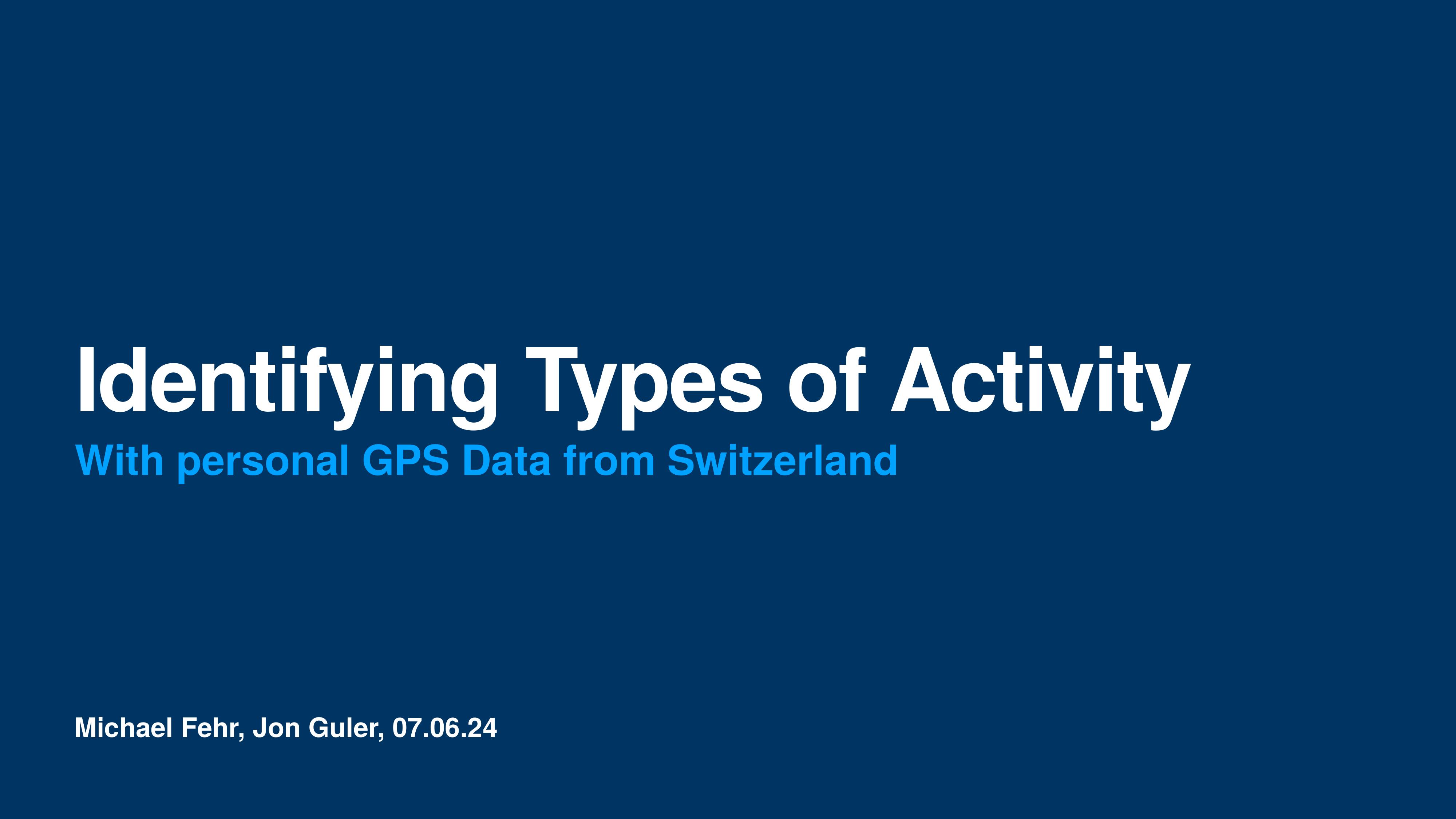

# Identifying Types of Activity
With personal GPS Data from Switzerland
Michael Fehr, Jon Guler, 07.06.24